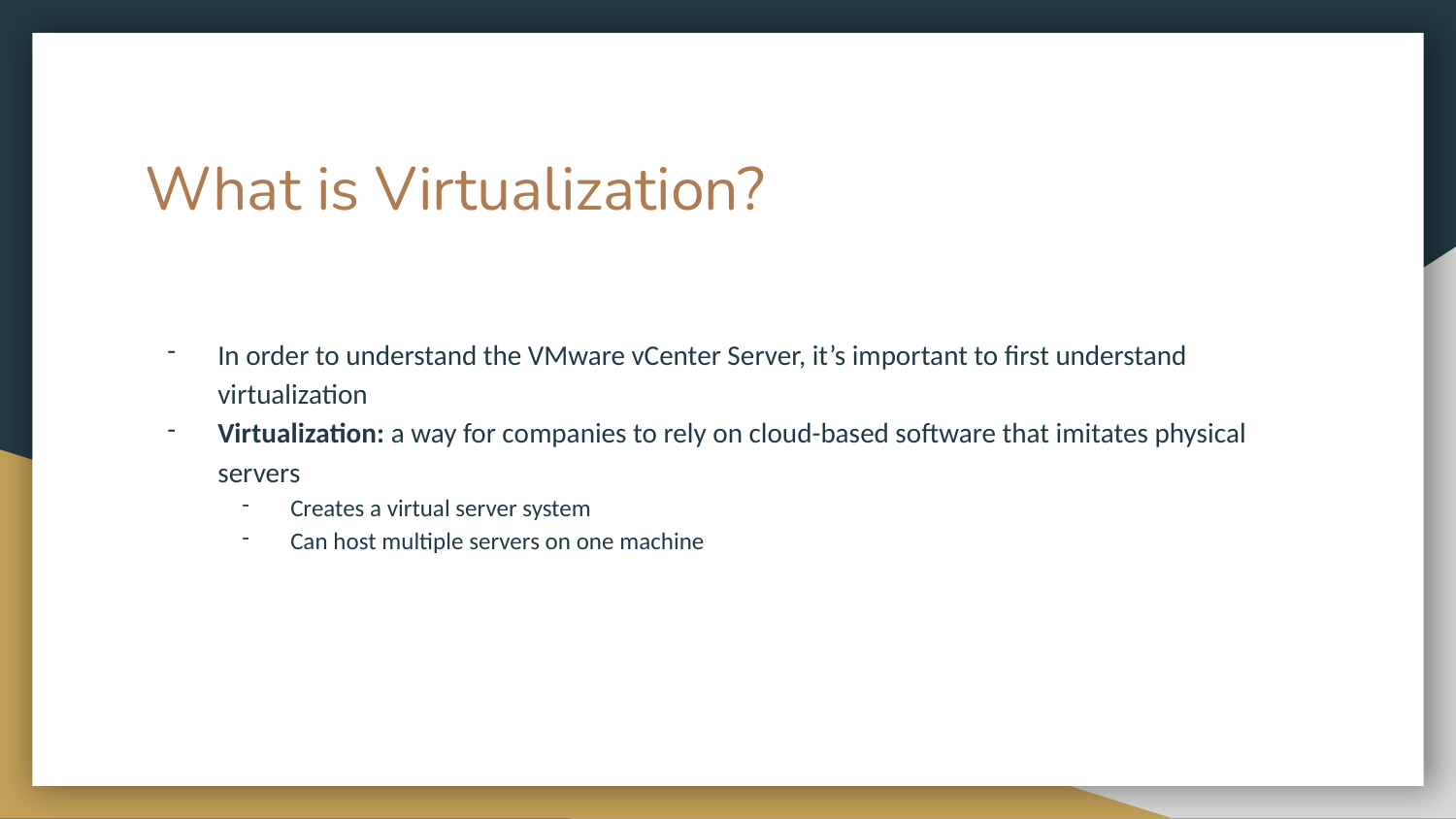

# What is Virtualization?
In order to understand the VMware vCenter Server, it’s important to first understand virtualization
Virtualization: a way for companies to rely on cloud-based software that imitates physical servers
Creates a virtual server system
Can host multiple servers on one machine